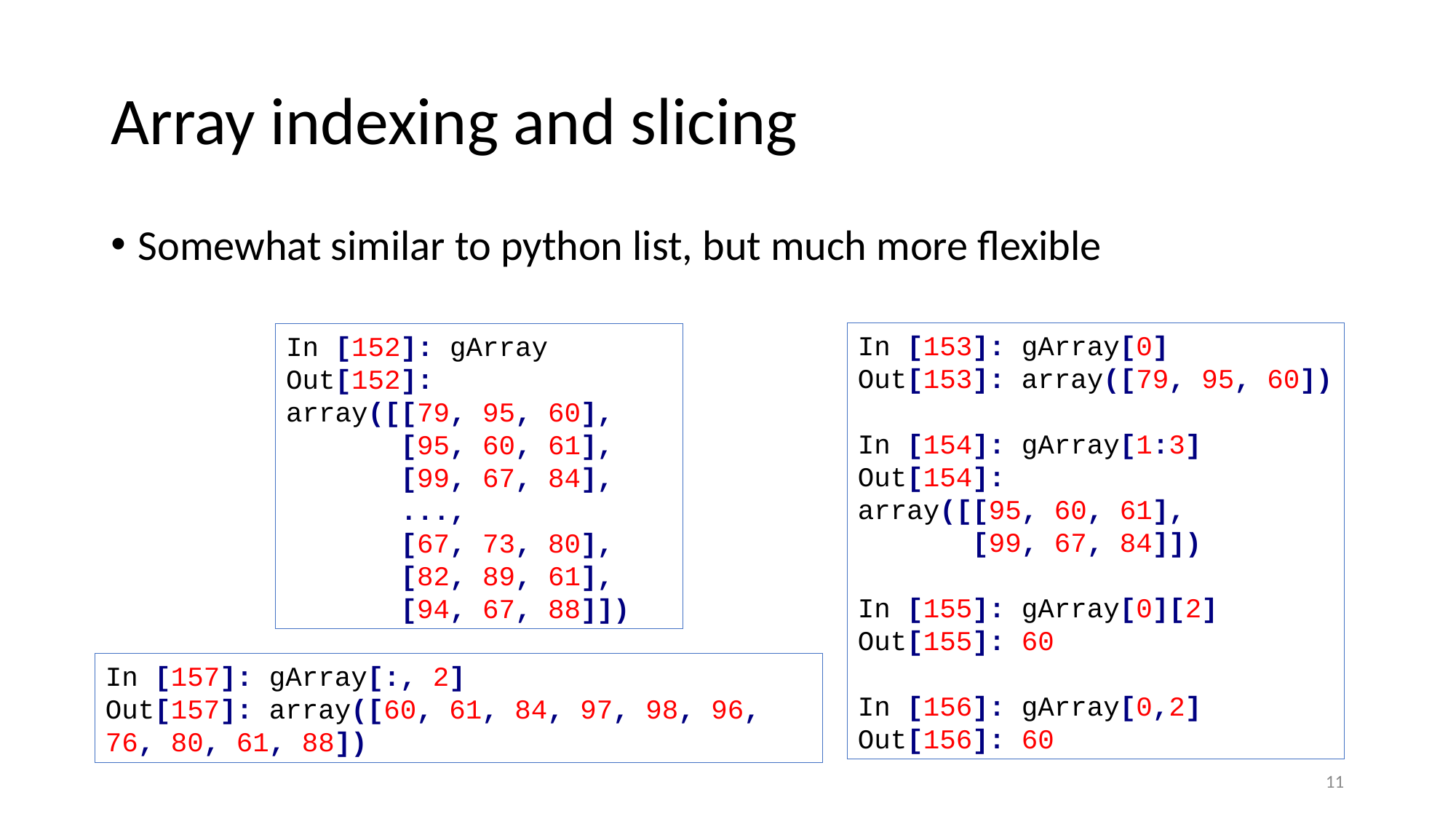

# Array indexing and slicing
Somewhat similar to python list, but much more flexible

In [153]: gArray[0]
Out[153]: array([79, 95, 60])

In [154]: gArray[1:3]
Out[154]:
array([[95, 60, 61],
       [99, 67, 84]])

In [155]: gArray[0][2]
Out[155]: 60

In [156]: gArray[0,2]
Out[156]: 60
In [152]: gArray
Out[152]:
array([[79, 95, 60],
       [95, 60, 61],
       [99, 67, 84],
       ...,
       [67, 73, 80],
       [82, 89, 61],
       [94, 67, 88]])
In [157]: gArray[:, 2]
Out[157]: array([60, 61, 84, 97, 98, 96, 76, 80, 61, 88])
11